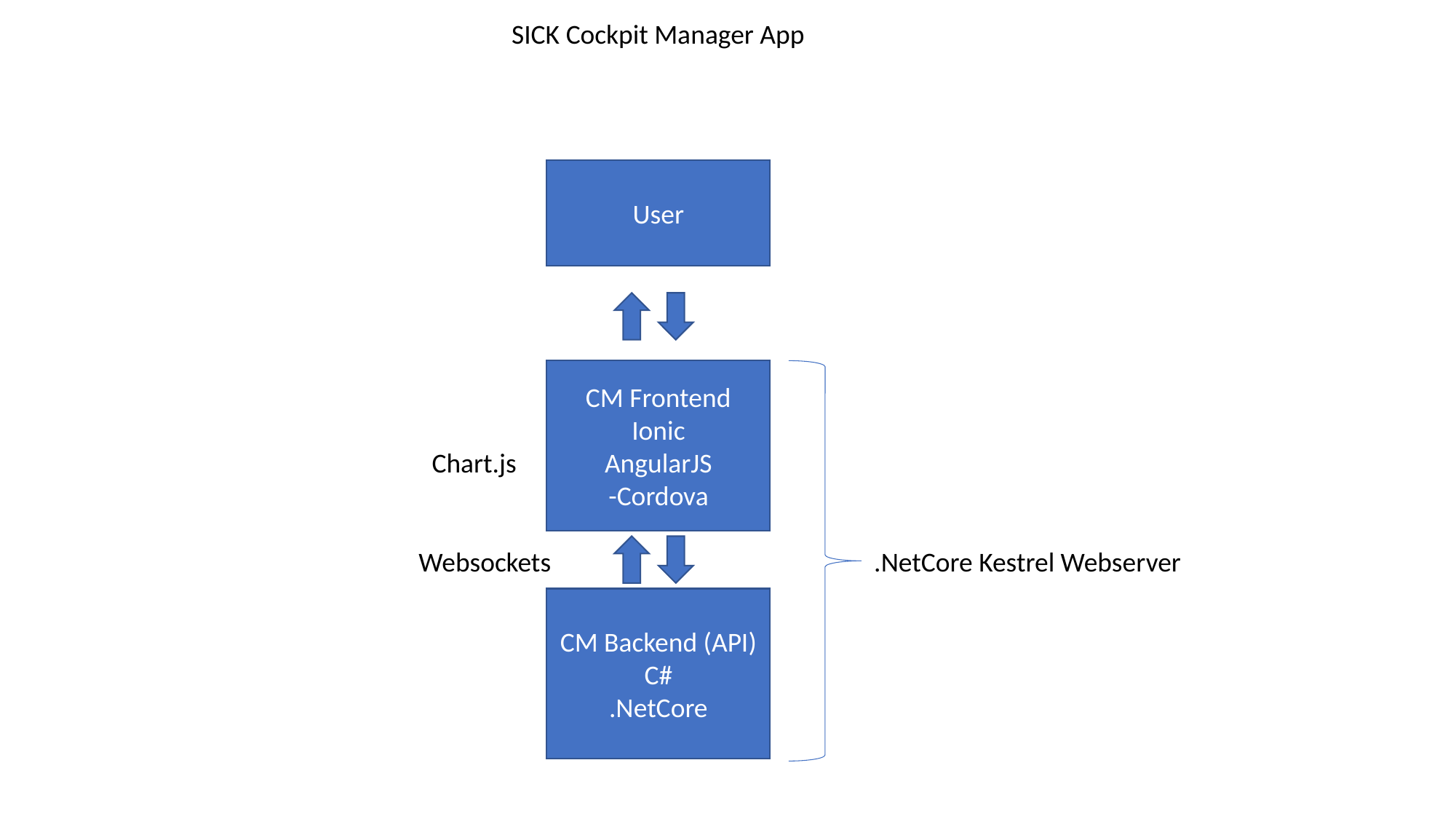

SICK Cockpit Manager App
User

CM Frontend
Ionic
AngularJS
-Cordova

Chart.js

Websockets
.NetCore Kestrel Webserver
CM Backend (API)
C#
.NetCore